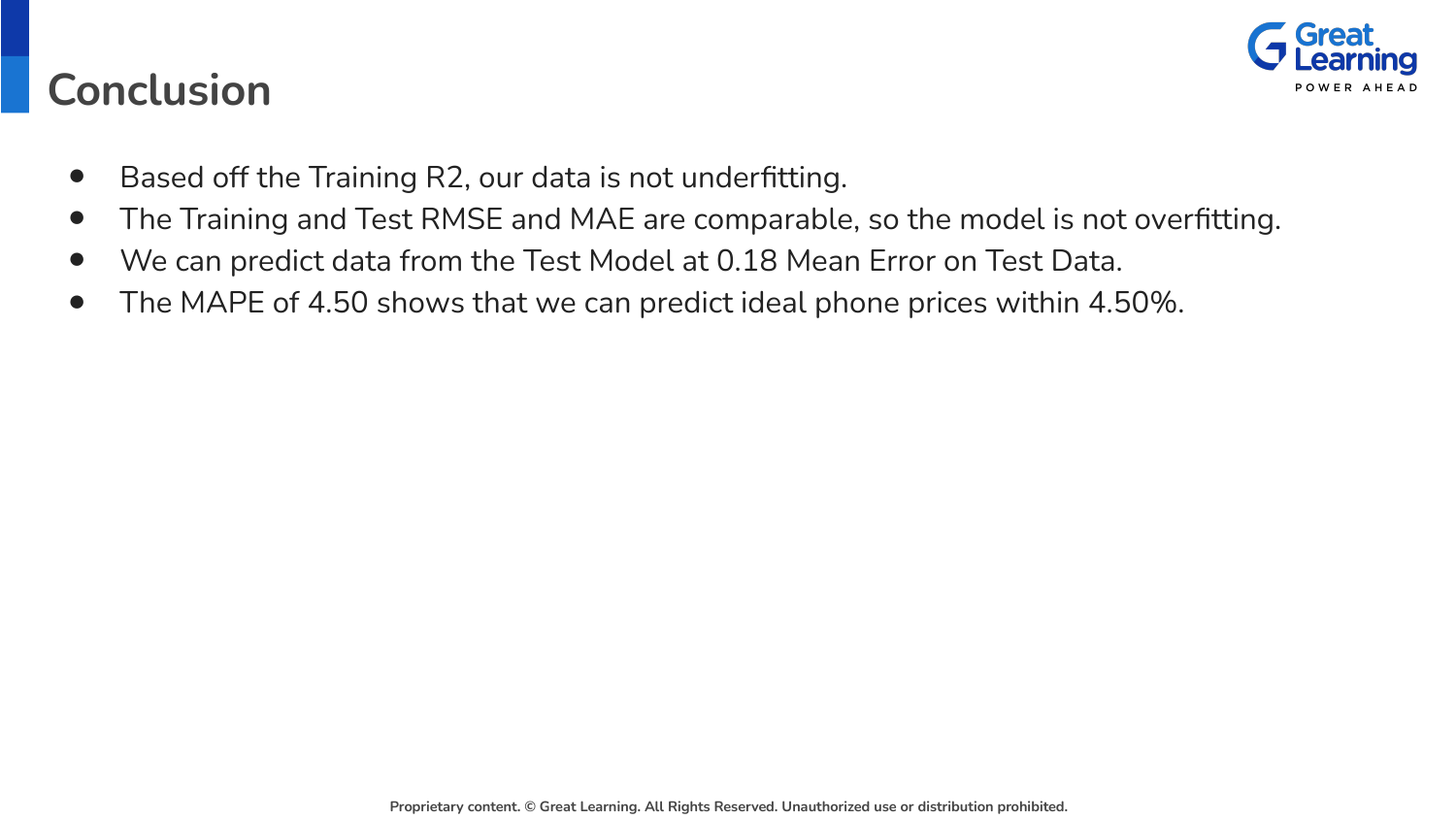

# Conclusion
Based off the Training R2, our data is not underfitting.
The Training and Test RMSE and MAE are comparable, so the model is not overfitting.
We can predict data from the Test Model at 0.18 Mean Error on Test Data.
The MAPE of 4.50 shows that we can predict ideal phone prices within 4.50%.